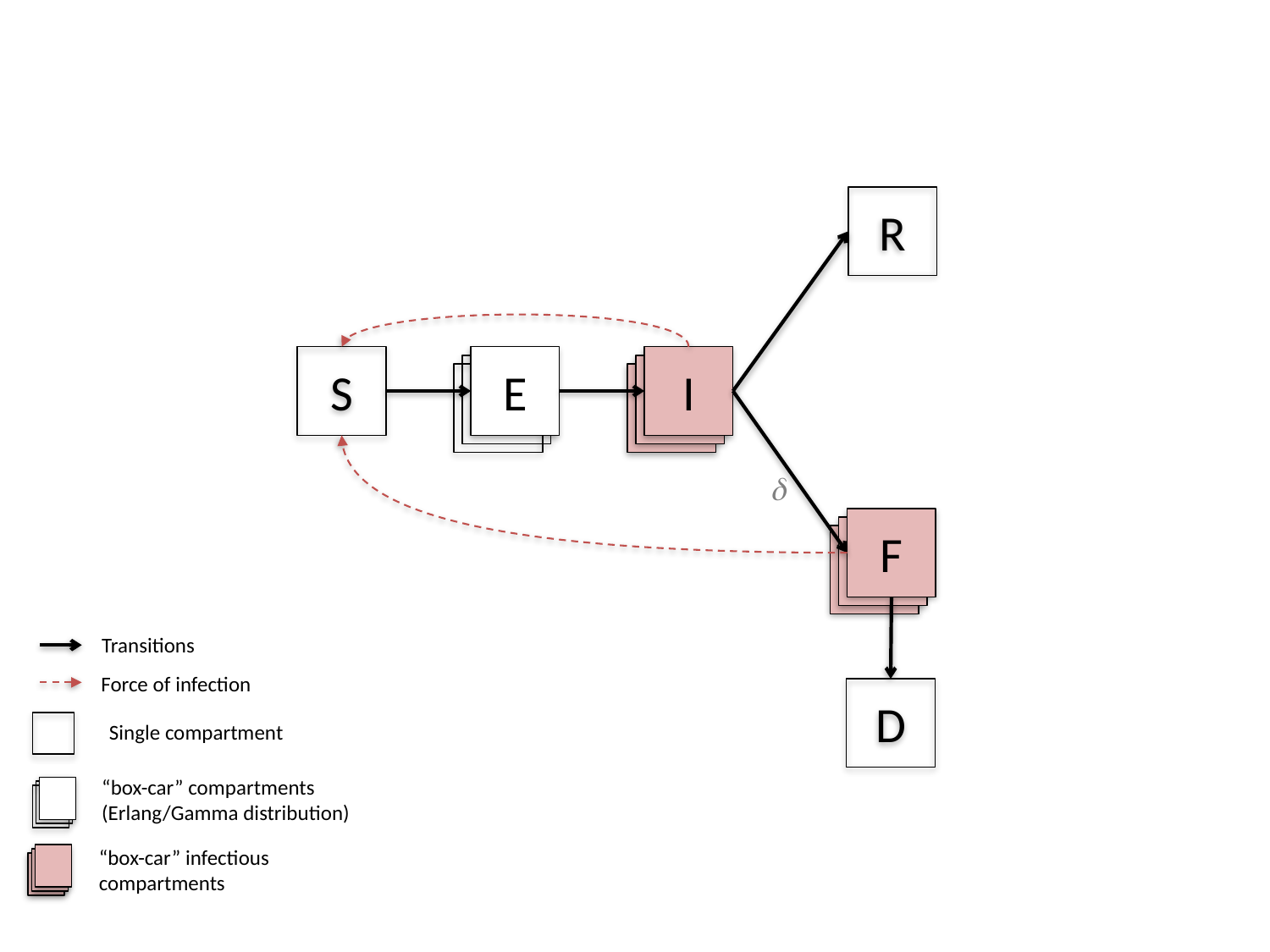

R
S
E

I

δ
F

Transitions
Force of infection
D

Single compartment
“box-car” compartments
(Erlang/Gamma distribution)

“box-car” infectious
compartments